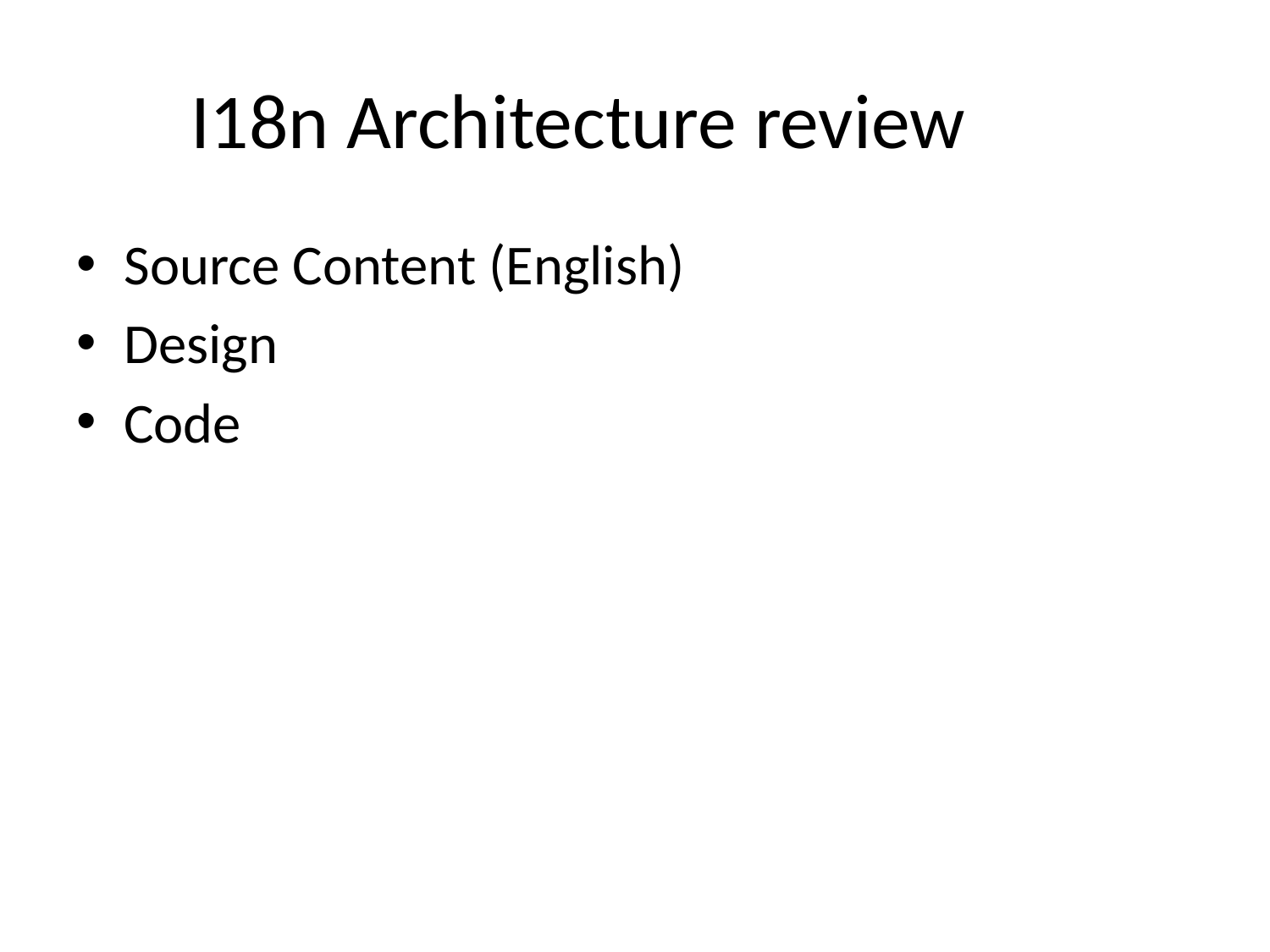

# I18n Architecture review
Source Content (English)
Design
Code